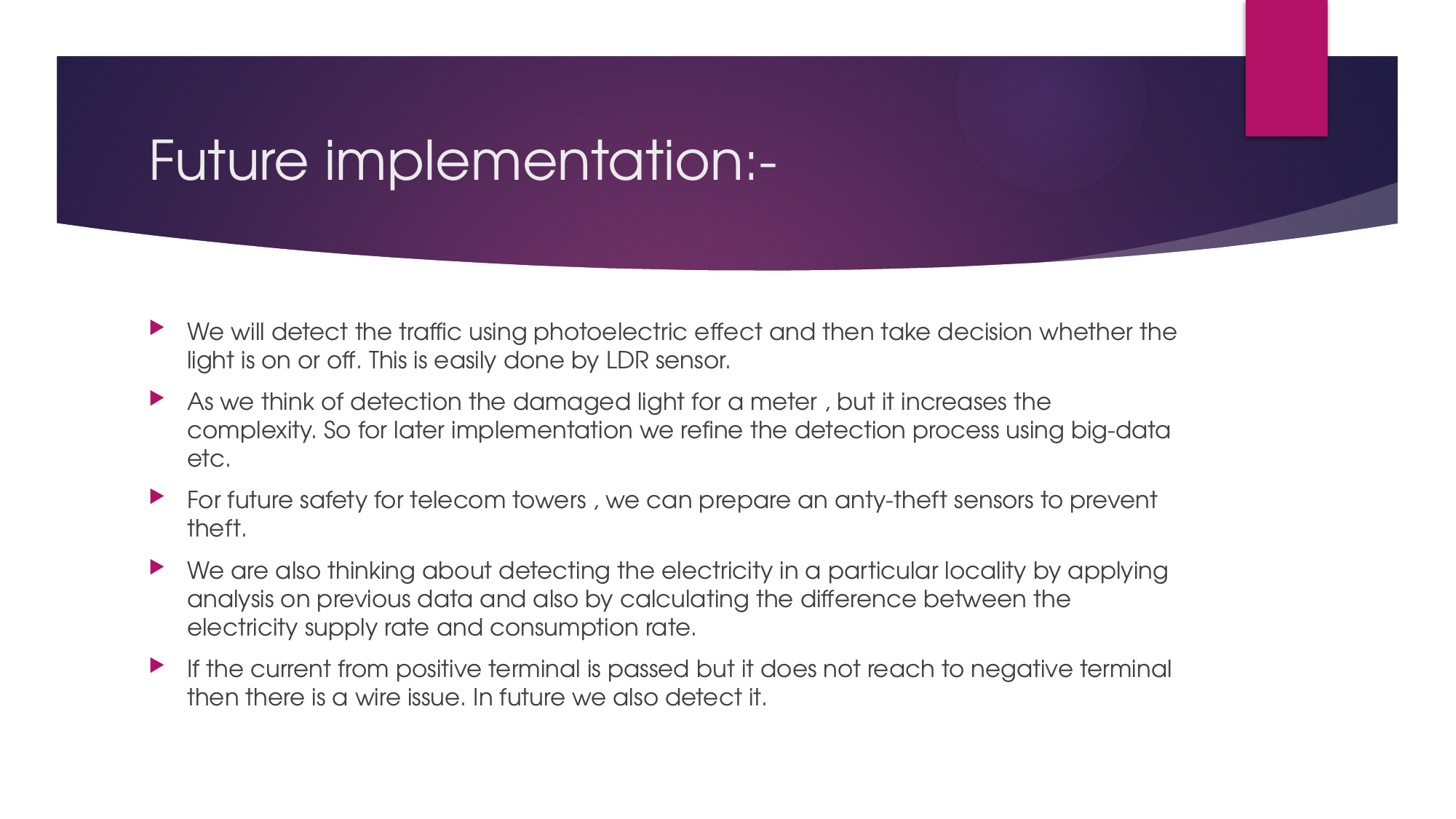

# Future implementation:-
We will detect the traffic using photoelectric effect and then take decision whether the light is on or off. This is easily done by LDR sensor.
As we think of detection the damaged light for a meter , but it increases the complexity. So for later implementation we refine the detection process using big-data etc.
For future safety for telecom towers , we can prepare an anty-theft sensors to prevent theft.
We are also thinking about detecting the electricity in a particular locality by applying analysis on previous data and also by calculating the difference between the electricity supply rate and consumption rate.
If the current from positive terminal is passed but it does not reach to negative terminal then there is a wire issue. In future we also detect it.